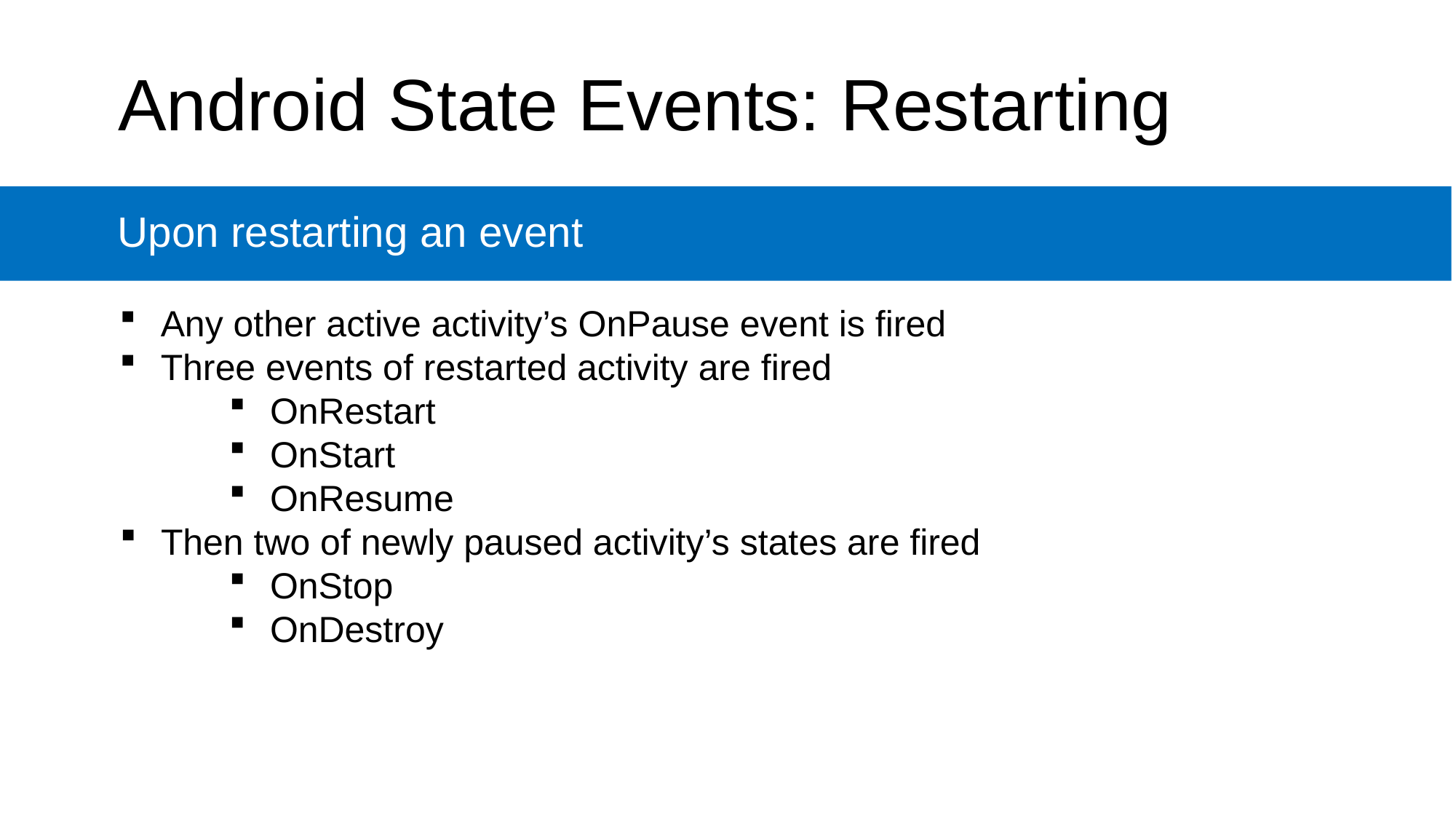

# Android State Events: Restarting

Upon restarting an event
Any other active activity’s OnPause event is fired
Three events of restarted activity are fired
OnRestart
OnStart
OnResume
Then two of newly paused activity’s states are fired
OnStop
OnDestroy